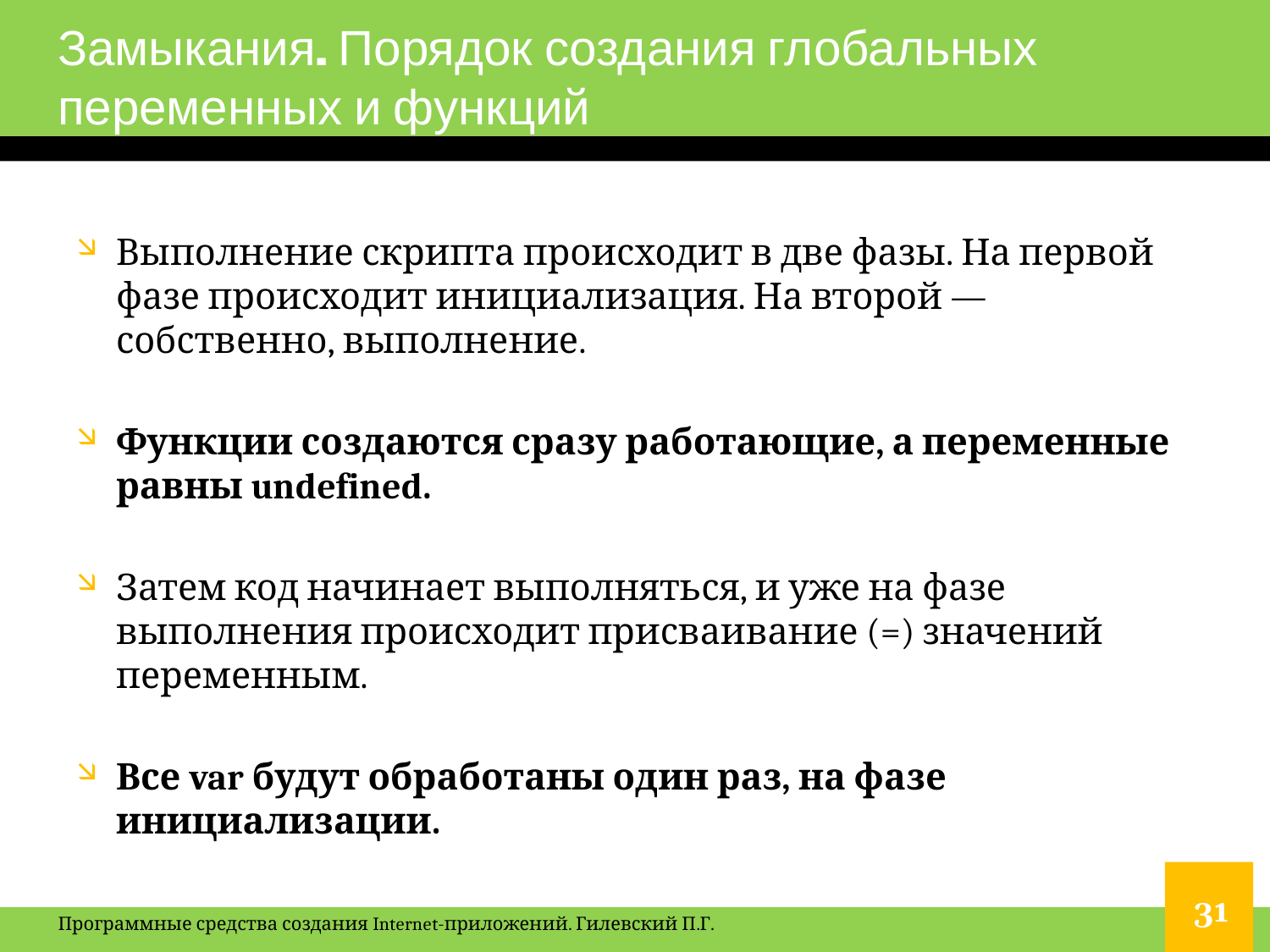

# Замыкания. Порядок создания глобальных переменных и функций
Выполнение скрипта происходит в две фазы. На первой фазе происходит инициализация. На второй — собственно, выполнение.

Функции создаются сразу работающие, а переменные равны undefined.

Затем код начинает выполняться, и уже на фазе выполнения происходит присваивание (=) значений переменным.

Все var будут обработаны один раз, на фазе инициализации.
31